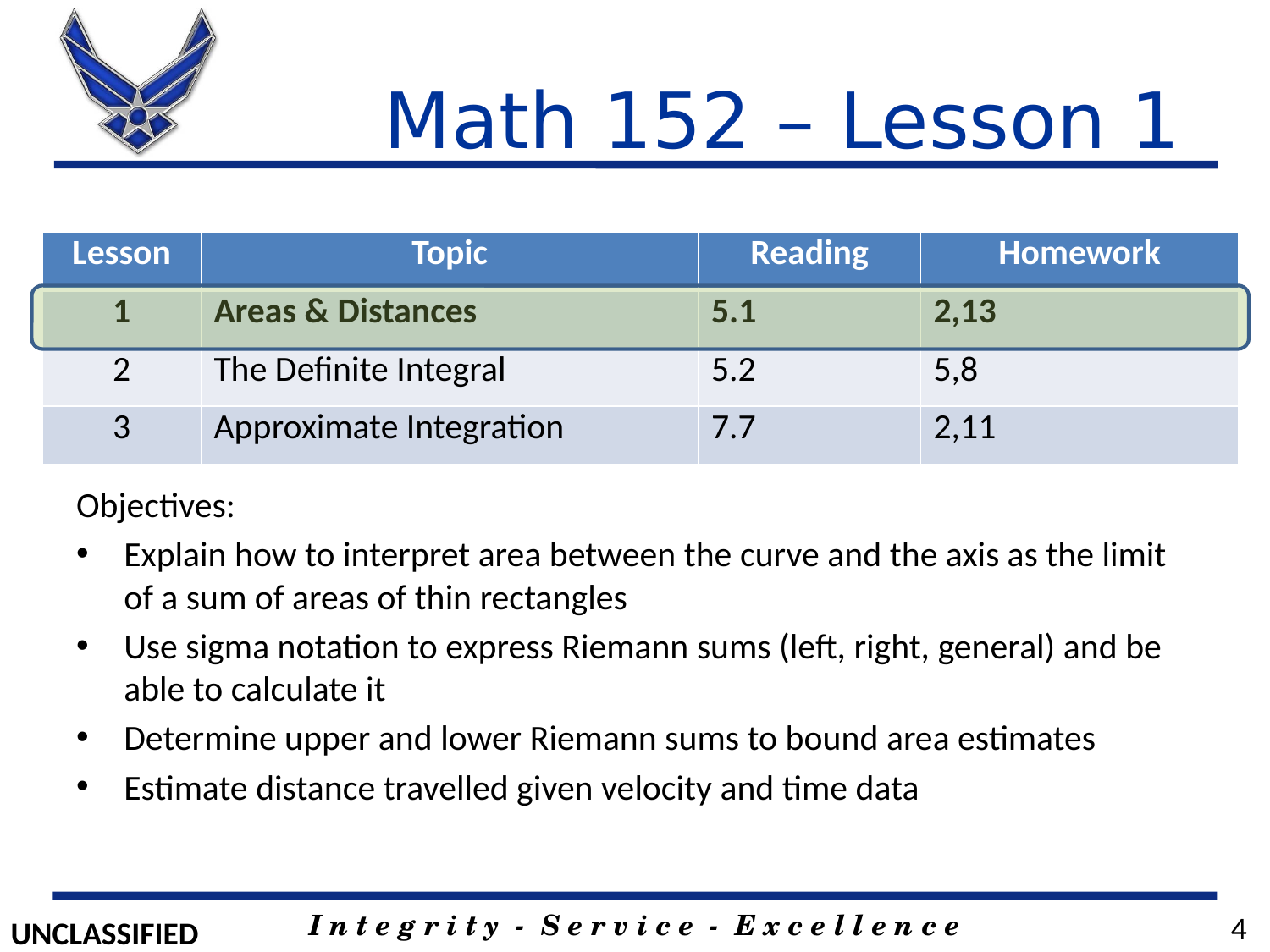

# Math 152 – Lesson 1
| Lesson | Topic | Reading | Homework |
| --- | --- | --- | --- |
| 1 | Areas & Distances | 5.1 | 2,13 |
| 2 | The Definite Integral | 5.2 | 5,8 |
| 3 | Approximate Integration | 7.7 | 2,11 |

Objectives:
Explain how to interpret area between the curve and the axis as the limit of a sum of areas of thin rectangles
Use sigma notation to express Riemann sums (left, right, general) and be able to calculate it
Determine upper and lower Riemann sums to bound area estimates
Estimate distance travelled given velocity and time data
4